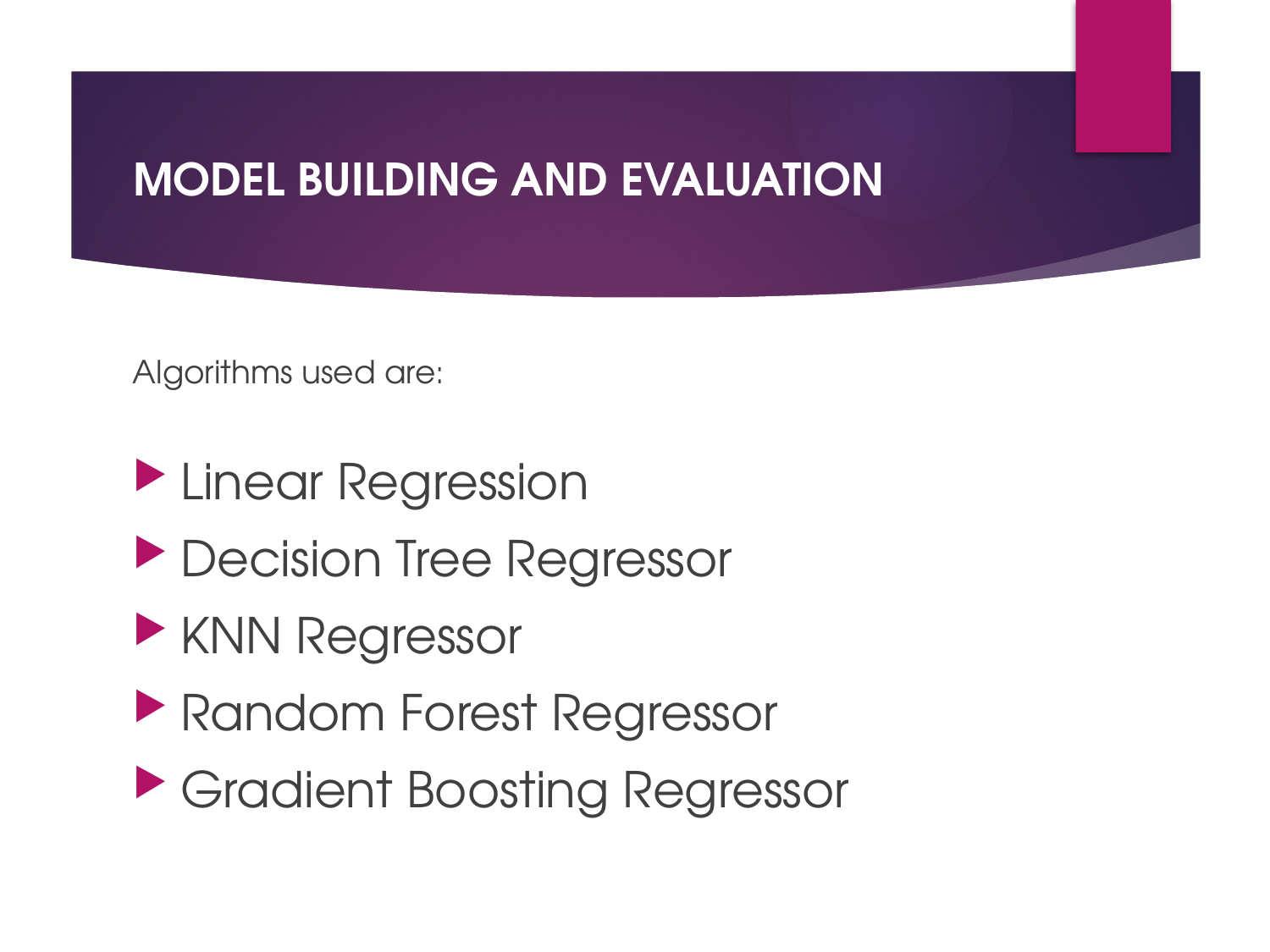

# MODEL BUILDING AND EVALUATION
Algorithms used are:

Linear Regression
Decision Tree Regressor
KNN Regressor
Random Forest Regressor
Gradient Boosting Regressor